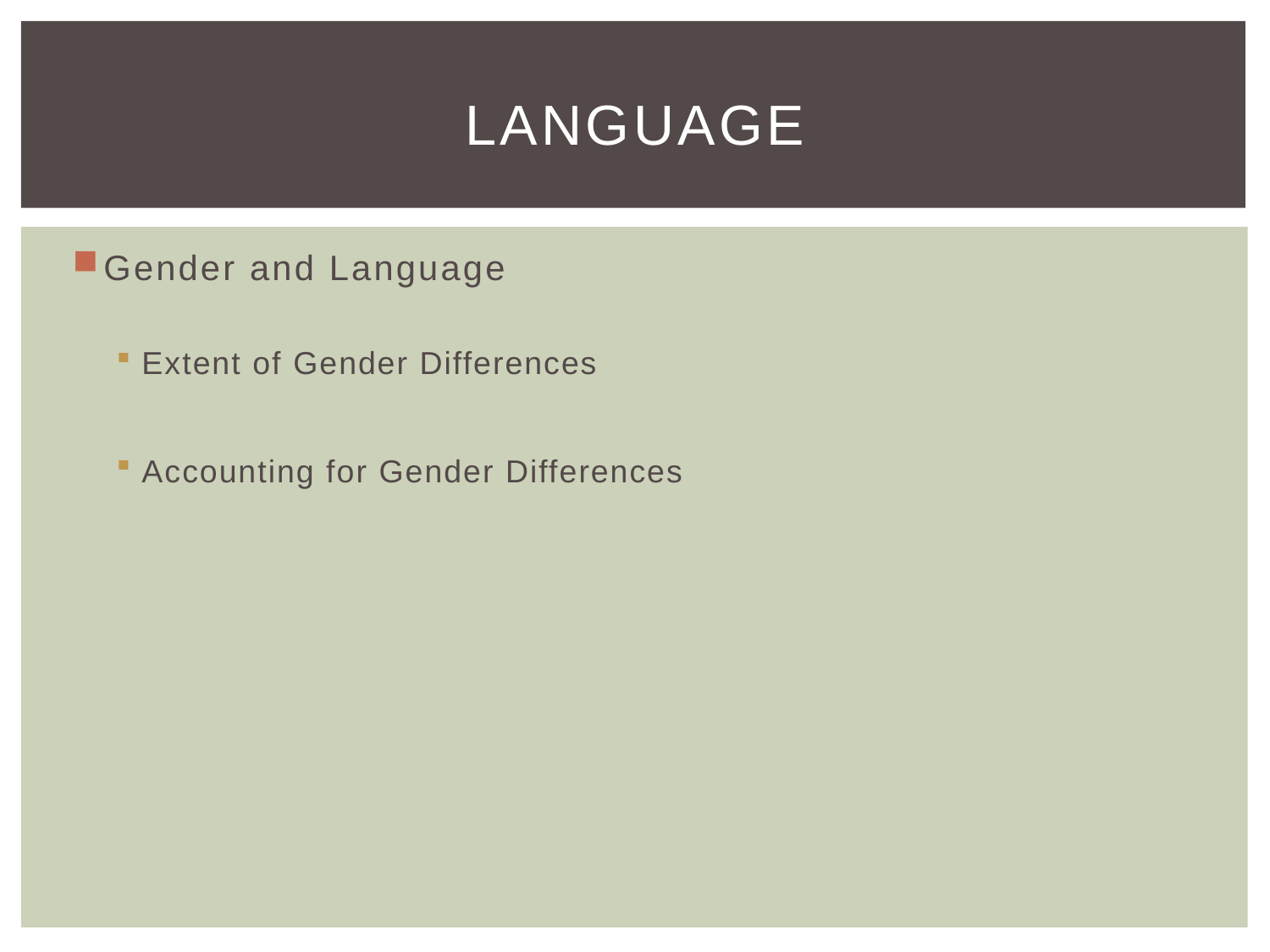

# Language
Gender and Language

Extent of Gender Differences

Accounting for Gender Differences